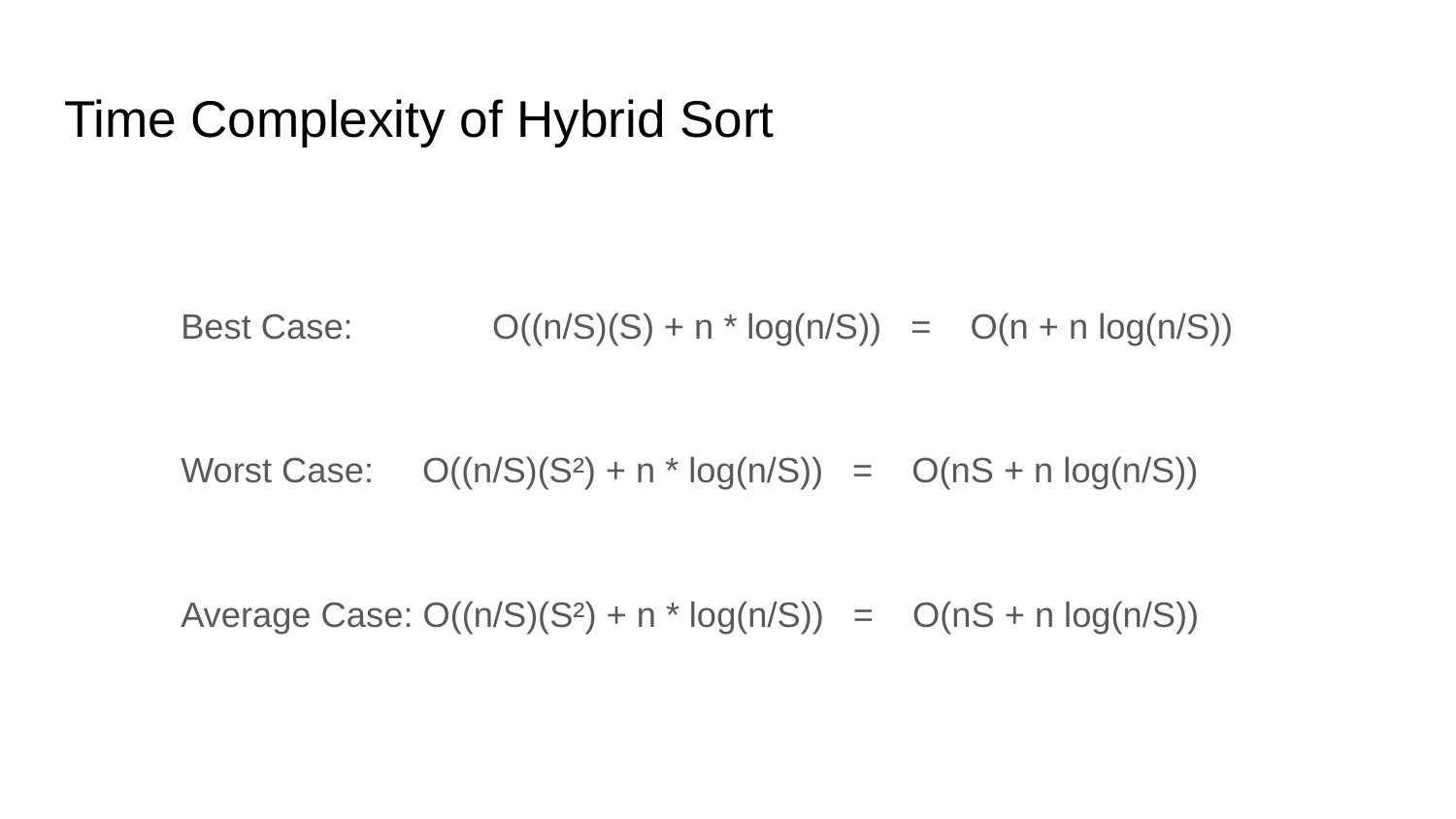

# Time Complexity of Hybrid Sort
Best Case:	   O((n/S)(S) + n * log(n/S))   =    O(n + n log(n/S))

Worst Case:     O((n/S)(S²) + n * log(n/S))   =    O(nS + n log(n/S))

Average Case: O((n/S)(S²) + n * log(n/S))   =    O(nS + n log(n/S))